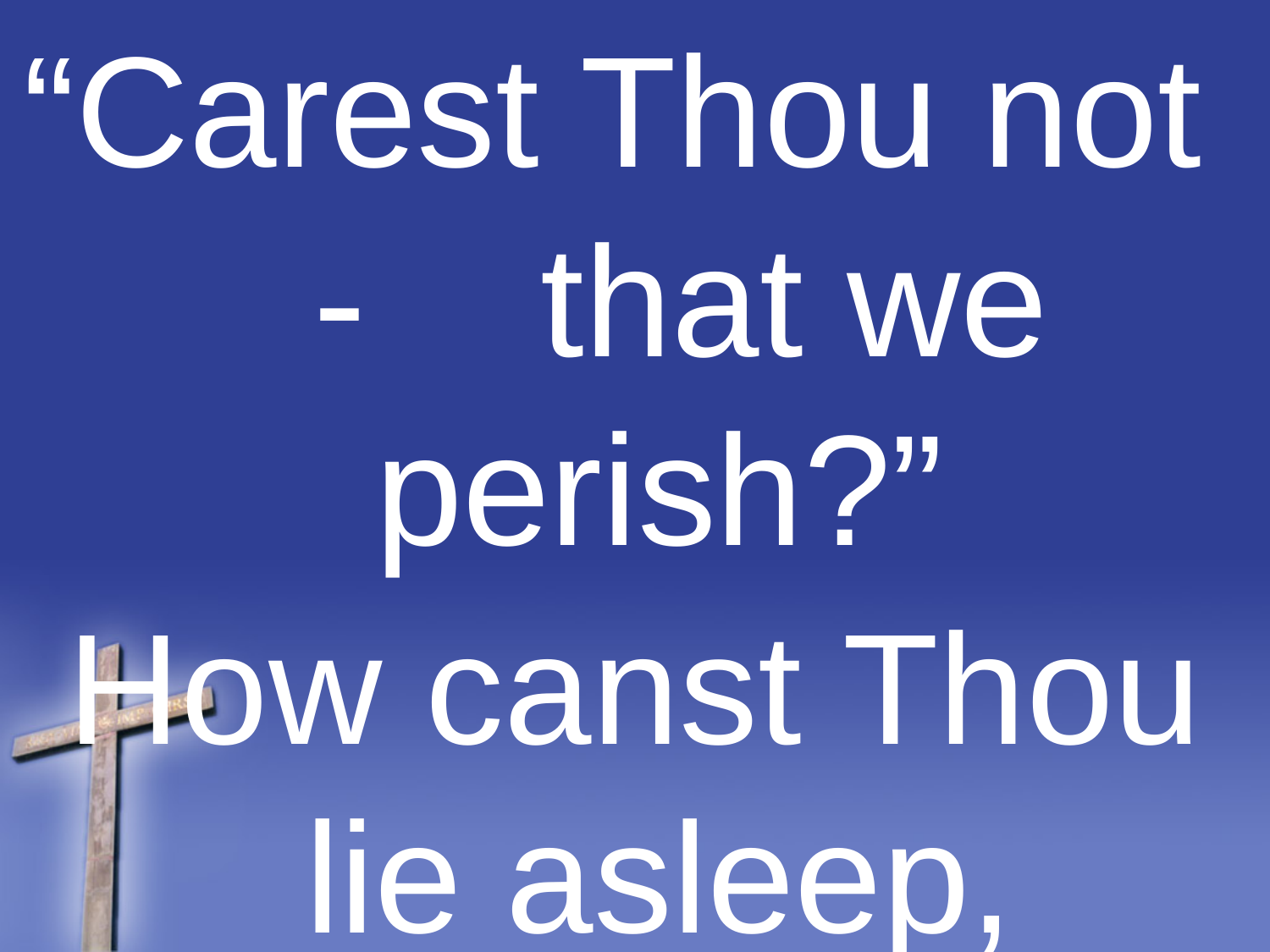

“Carest Thou not   -    that we perish?”
How canst Thou lie asleep,